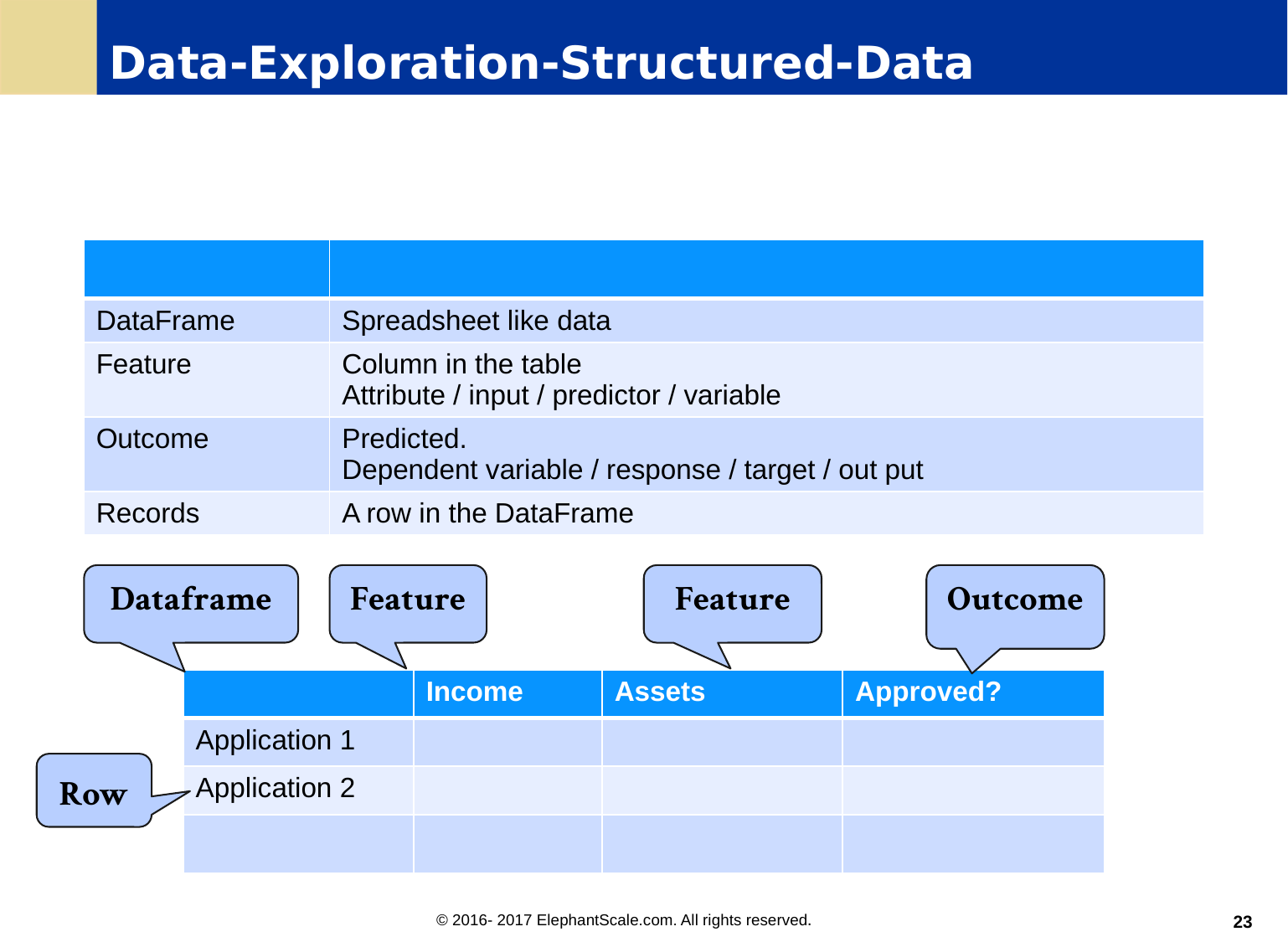

Data-Exploration-Structured-Data
|  |  |
| --- | --- |
| DataFrame | Spreadsheet like data |
| Feature | Column in the table Attribute / input / predictor / variable |
| Outcome | Predicted. Dependent variable / response / target / out put |
| Records | A row in the DataFrame |
Dataframe
Feature
Feature
Outcome
|  | Income | Assets | Approved? |
| --- | --- | --- | --- |
| Application 1 |  |  |  |
| Application 2 |  |  |  |
|  |  |  |  |

Row
23